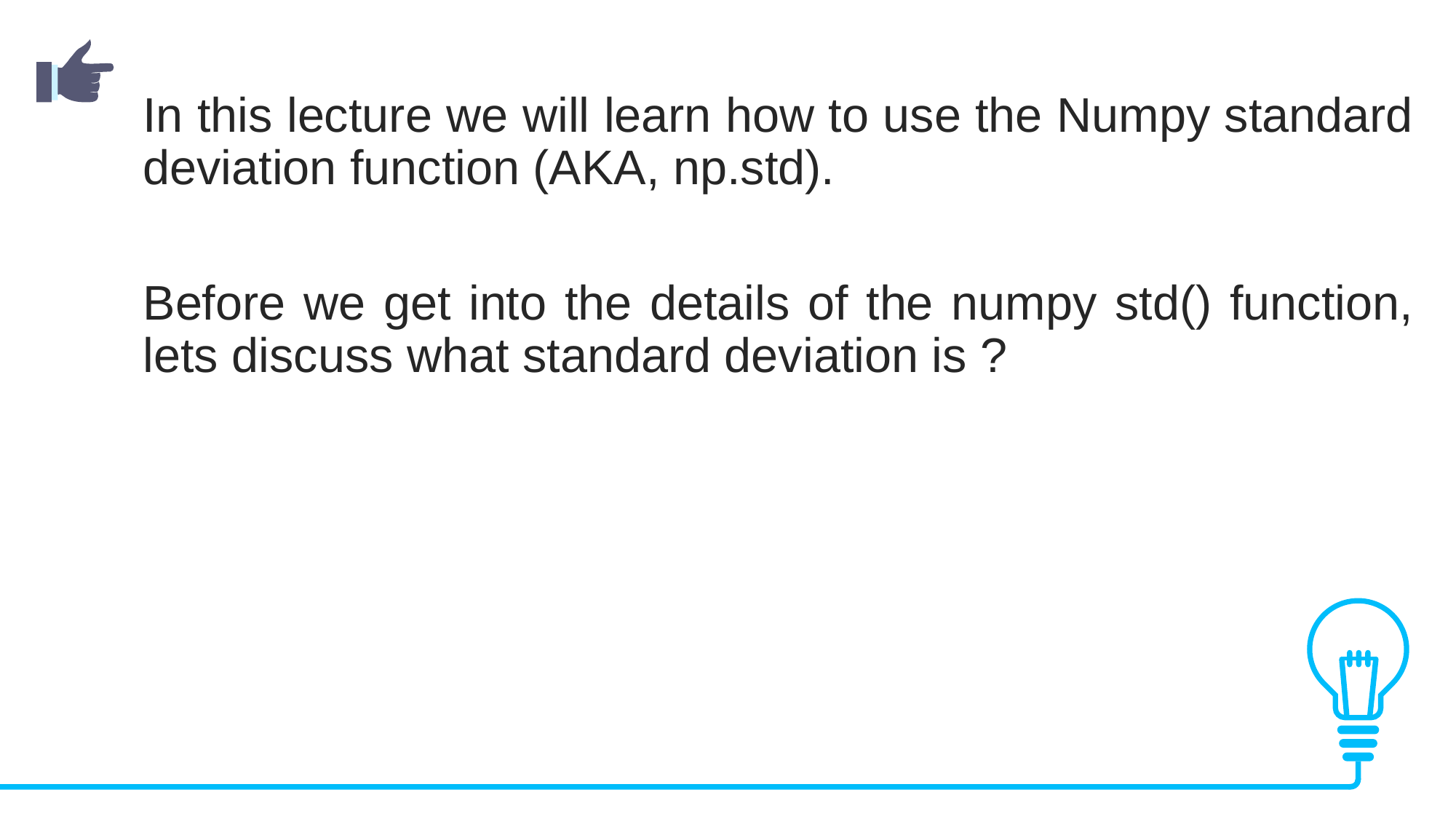

In this lecture we will learn how to use the Numpy standard deviation function (AKA, np.std).

Before we get into the details of the numpy std() function, lets discuss what standard deviation is ?